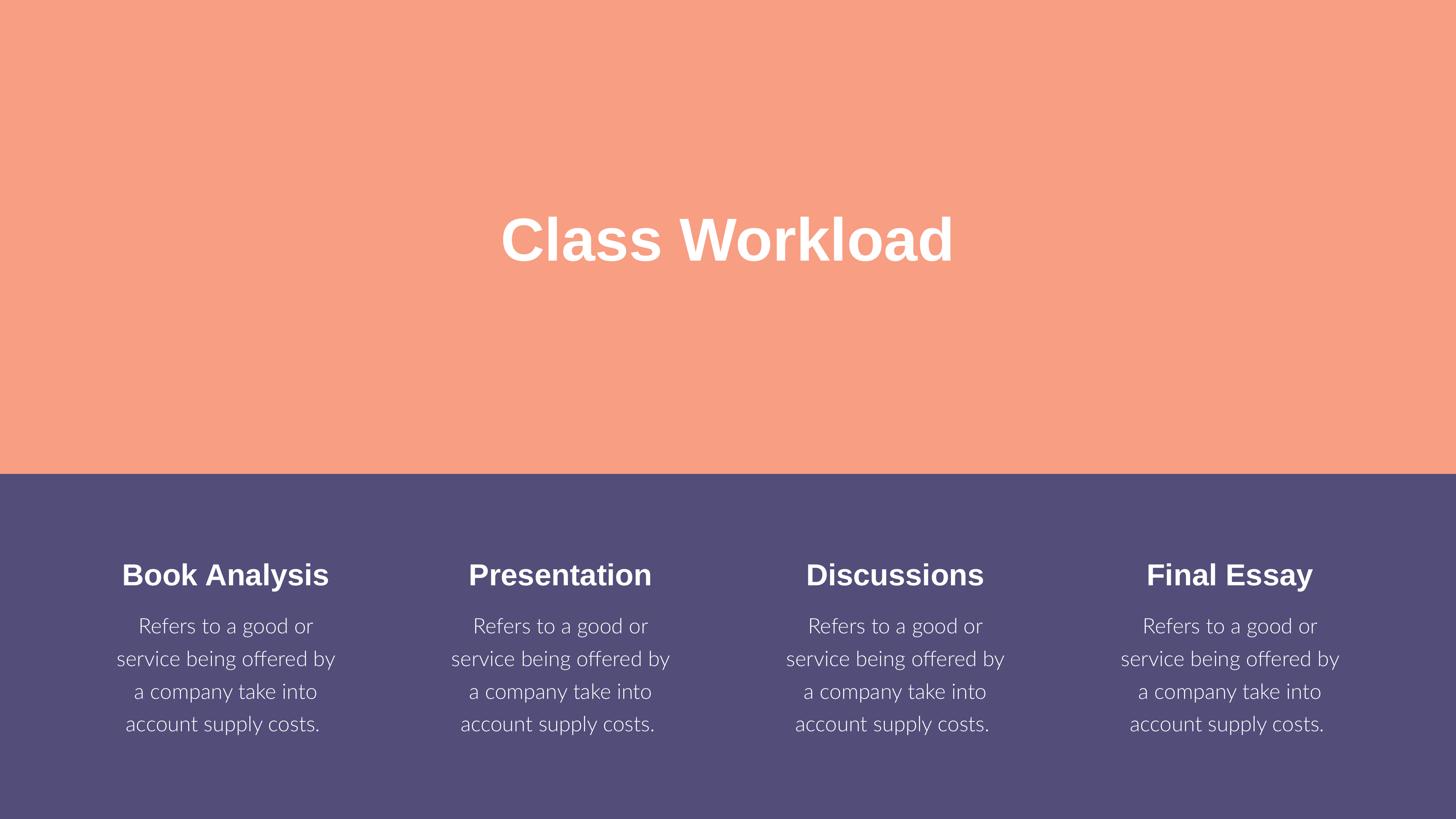

Class Workload

Book Analysis
Presentation
Discussions
Final Essay
Refers to a good or service being offered by a company take into account supply costs.
Refers to a good or service being offered by a company take into account supply costs.
Refers to a good or service being offered by a company take into account supply costs.
Refers to a good or service being offered by a company take into account supply costs.